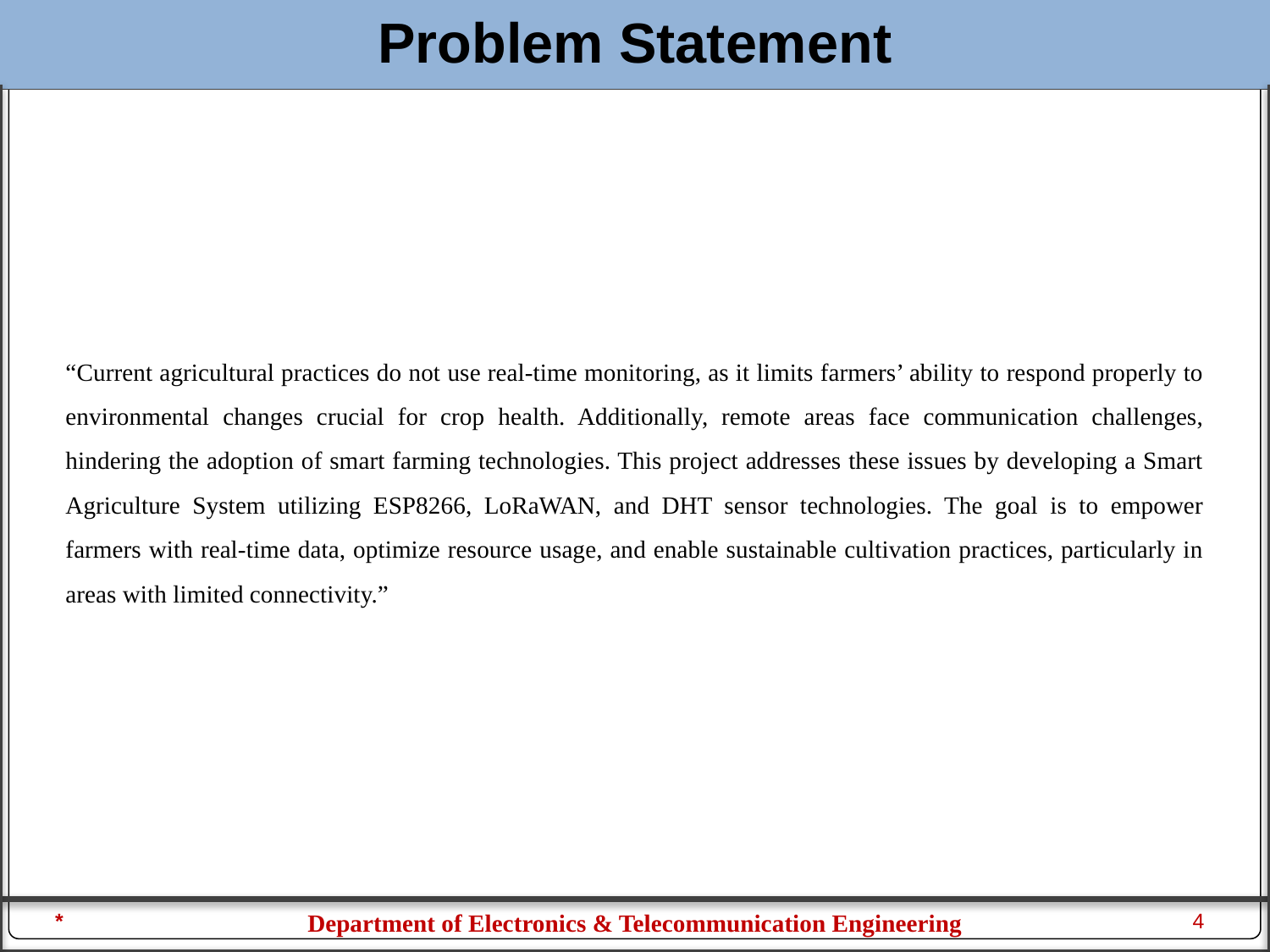

Problem Statement

“Current agricultural practices do not use real-time monitoring, as it limits farmers’ ability to respond properly to environmental changes crucial for crop health. Additionally, remote areas face communication challenges, hindering the adoption of smart farming technologies. This project addresses these issues by developing a Smart Agriculture System utilizing ESP8266, LoRaWAN, and DHT sensor technologies. The goal is to empower farmers with real-time data, optimize resource usage, and enable sustainable cultivation practices, particularly in areas with limited connectivity.”